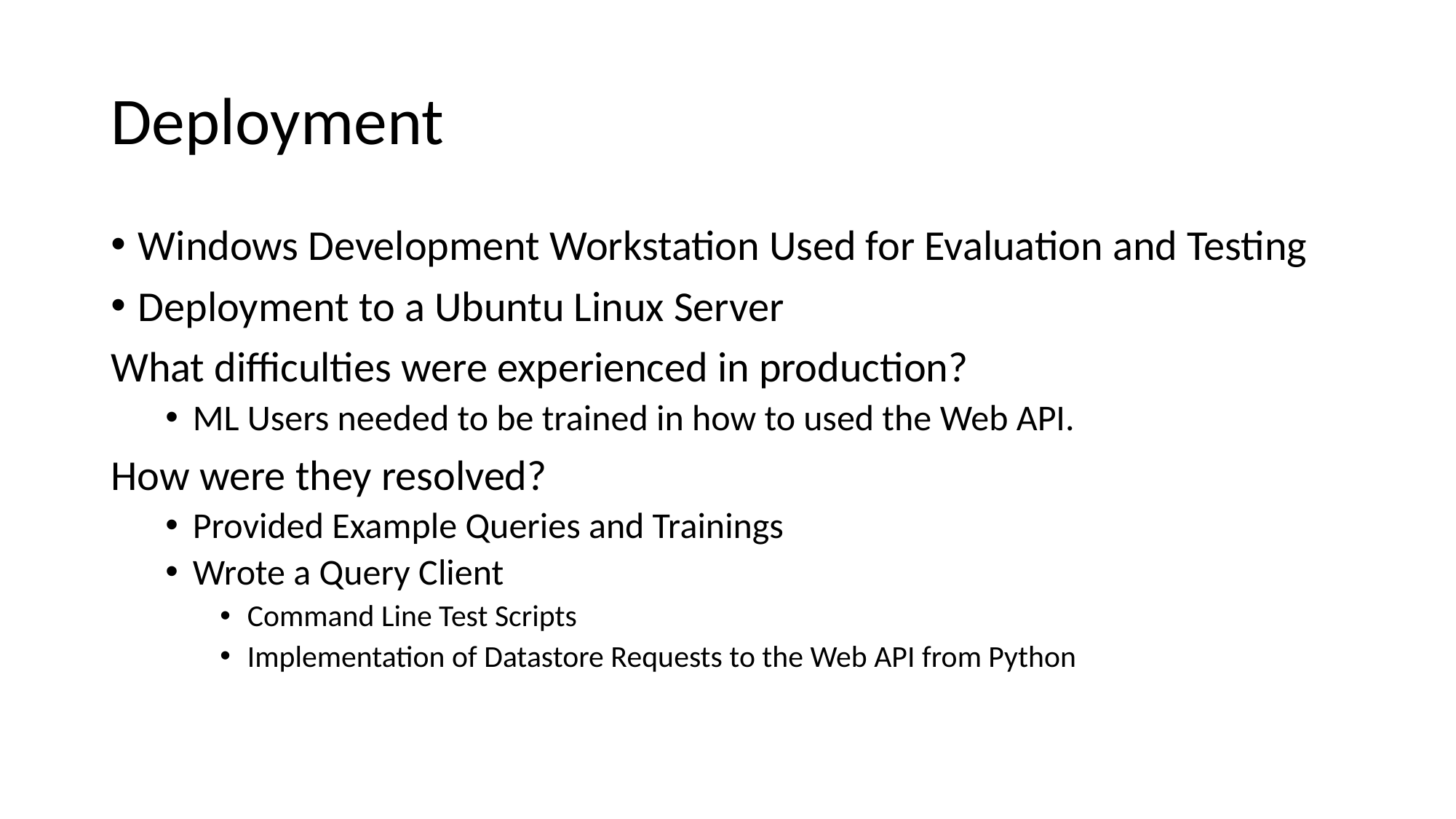

# Deployment
Windows Development Workstation Used for Evaluation and Testing
Deployment to a Ubuntu Linux Server
What difficulties were experienced in production?
ML Users needed to be trained in how to used the Web API.
How were they resolved?
Provided Example Queries and Trainings
Wrote a Query Client
Command Line Test Scripts
Implementation of Datastore Requests to the Web API from Python